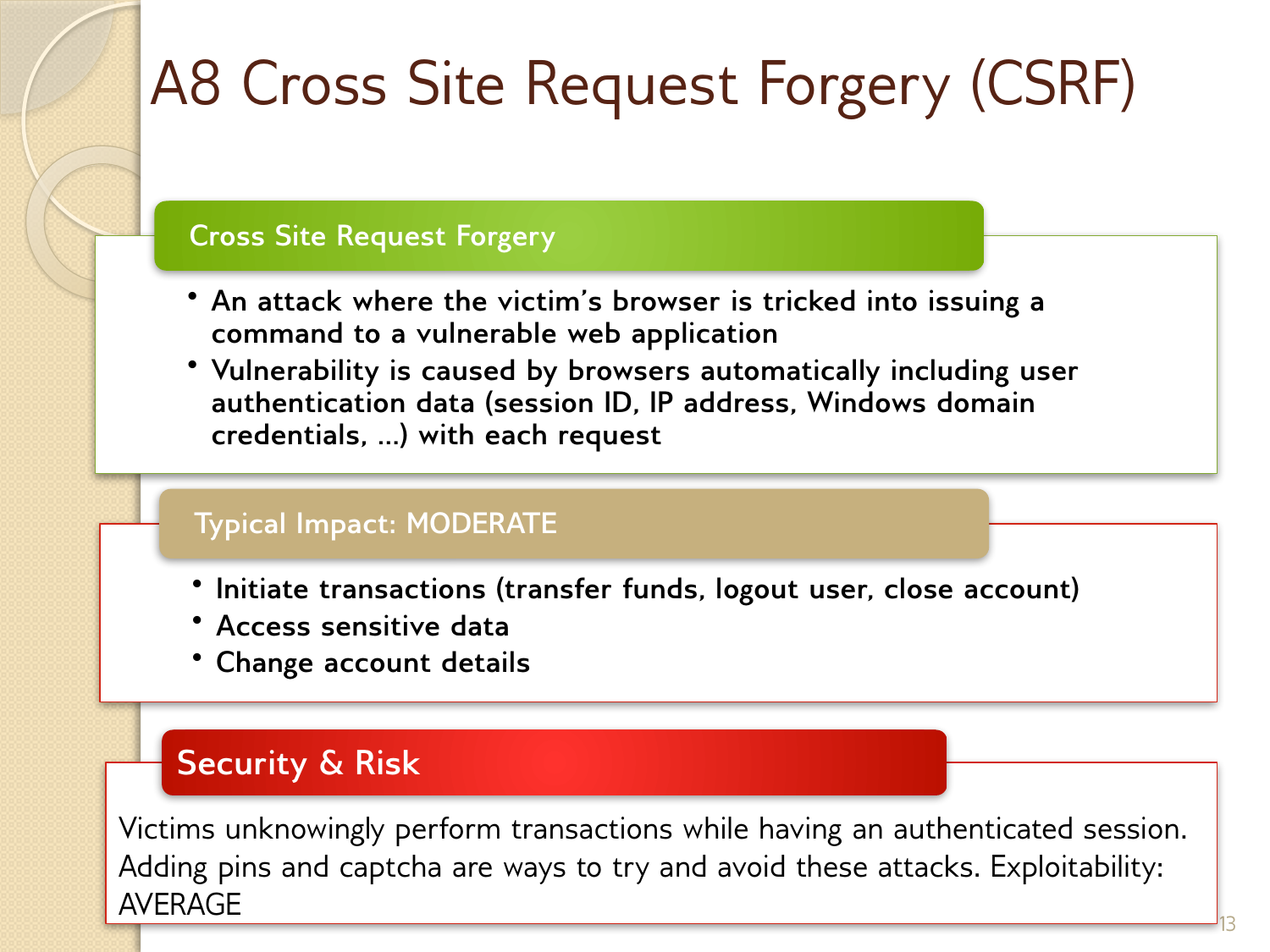

# A8 Cross Site Request Forgery (CSRF)

Cross Site Request Forgery

An attack where the victim’s browser is tricked into issuing a command to a vulnerable web application
Vulnerability is caused by browsers automatically including user authentication data (session ID, IP address, Windows domain credentials, …) with each request

Typical Impact: MODERATE

Initiate transactions (transfer funds, logout user, close account)
Access sensitive data
Change account details
Security & Risk

Victims unknowingly perform transactions while having an authenticated session.  Adding pins and captcha are ways to try and avoid these attacks. Exploitability: AVERAGE

13